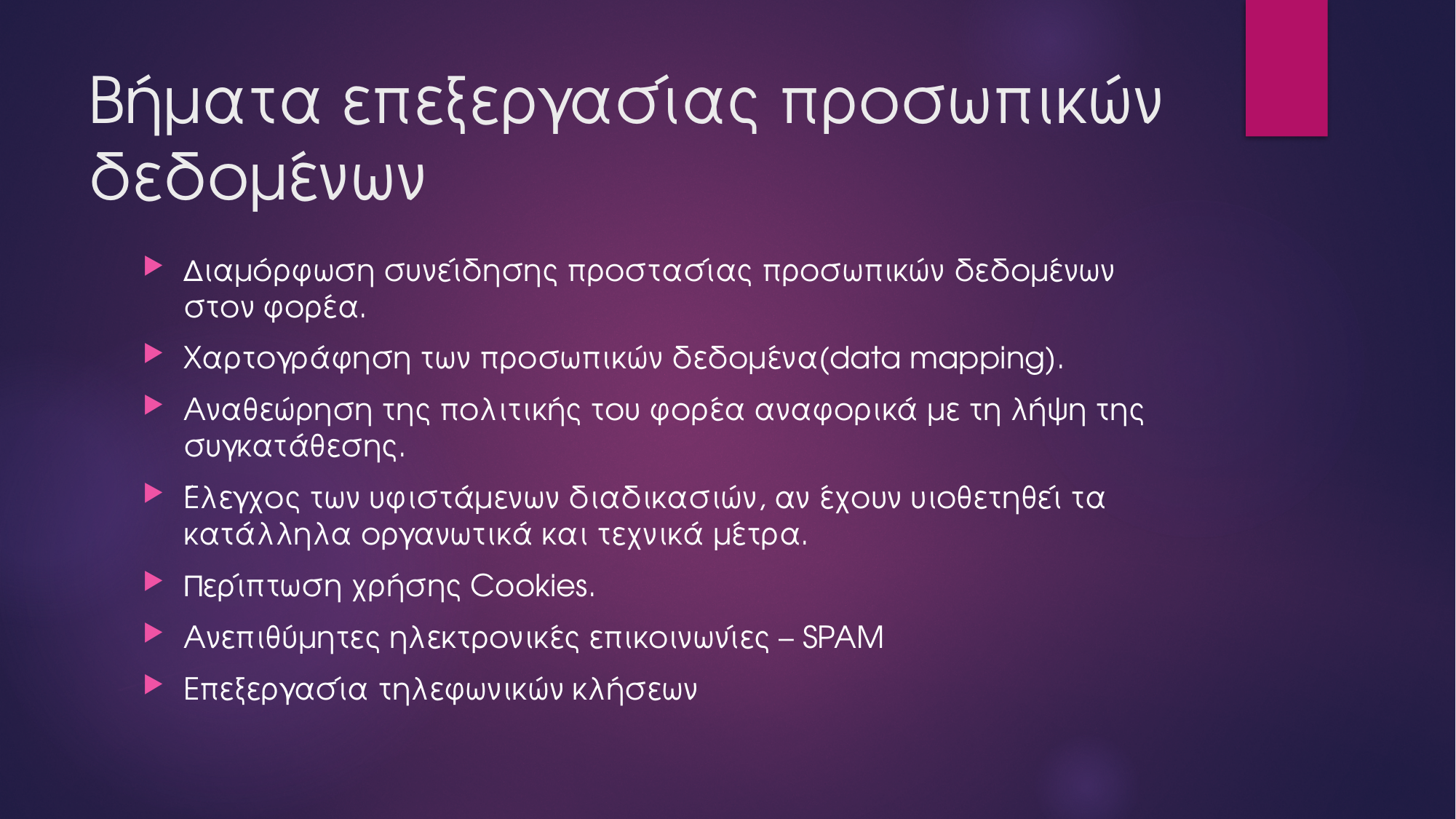

# Βήματα επεξεργασίας προσωπικών δεδομένων
Διαμόρφωση συνείδησης προστασίας προσωπικών δεδομένων στον φορέα.
Χαρτογράφηση των προσωπικών δεδομένα(data mapping).
Αναθεώρηση της πολιτικής του φορέα αναφορικά με τη λήψη της συγκατάθεσης.
Έλεγχος των υφιστάμενων διαδικασιών, αν έχουν υιοθετηθεί τα κατάλληλα οργανωτικά και τεχνικά μέτρα.
Περίπτωση χρήσης Cookies.
Ανεπιθύμητες ηλεκτρονικές επικοινωνίες – SPAM
Επεξεργασία τηλεφωνικών κλήσεων